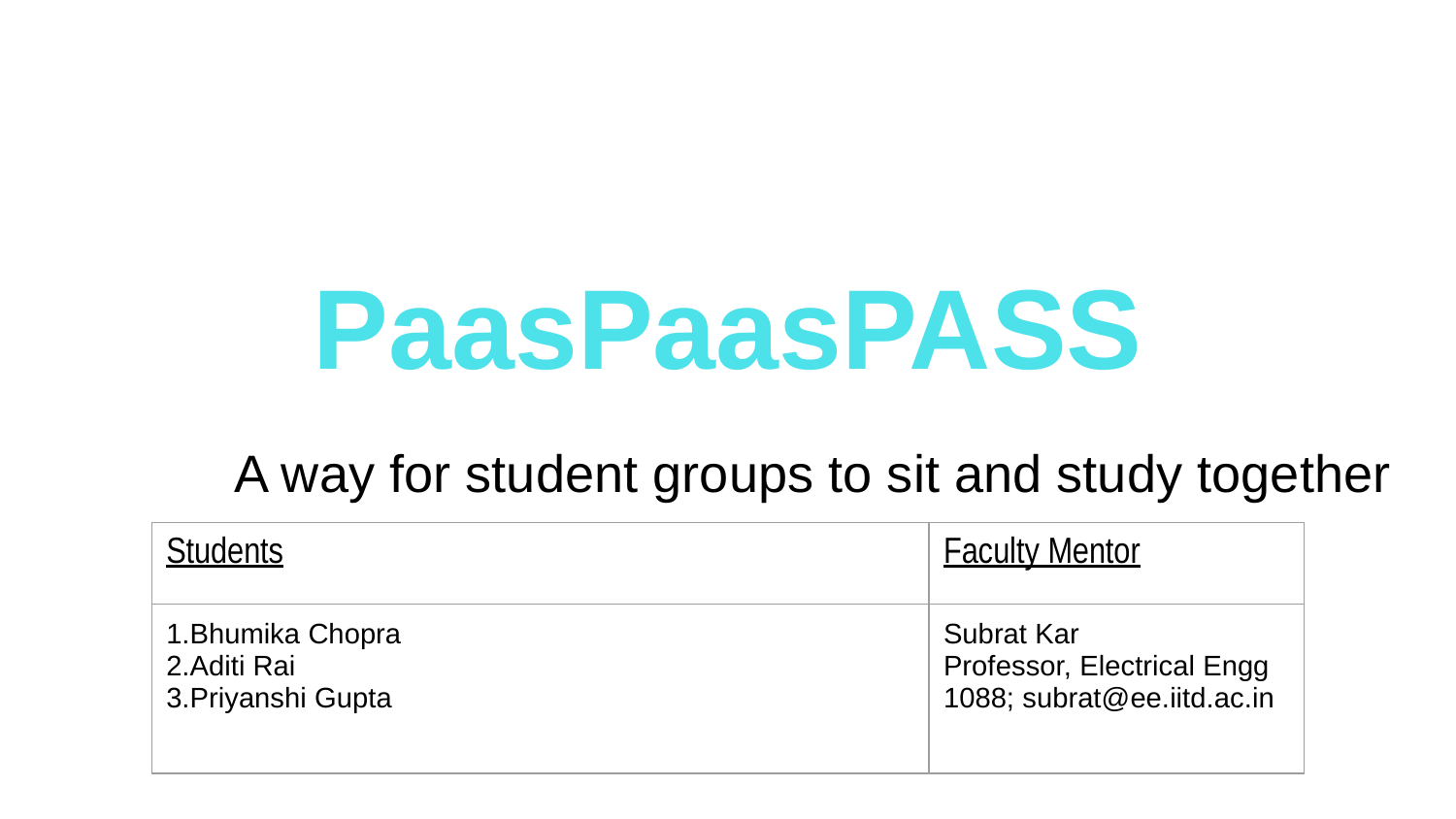

# PaasPaasPASS
A way for student groups to sit and study together

| Students | Faculty Mentor |
| --- | --- |
| 1.Bhumika Chopra 2.Aditi Rai 3.Priyanshi Gupta | Subrat Kar Professor, Electrical Engg 1088; subrat@ee.iitd.ac.in |